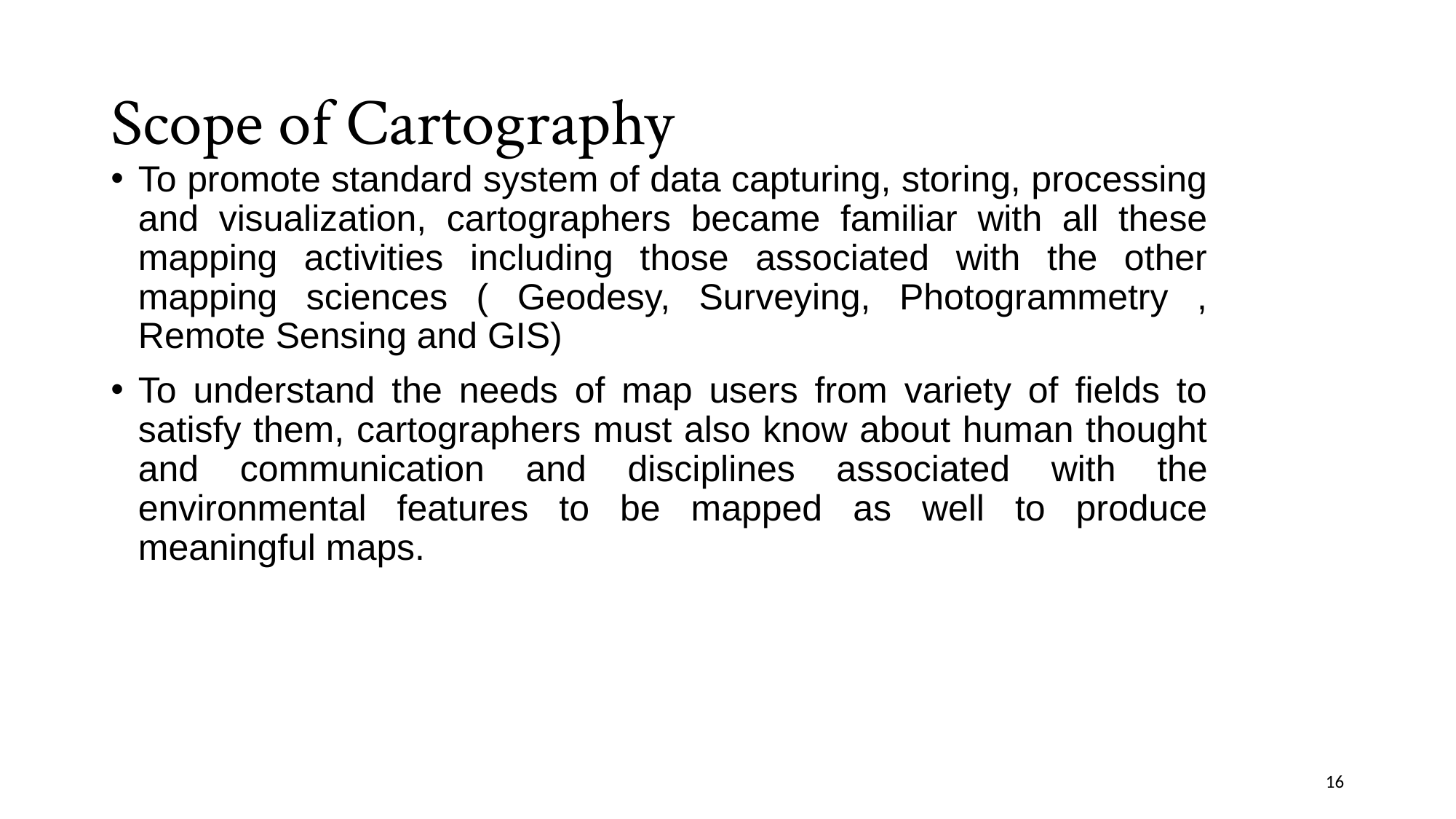

# Scope of Cartography
To promote standard system of data capturing, storing, processing and visualization, cartographers became familiar with all these mapping activities including those associated with the other mapping sciences ( Geodesy, Surveying, Photogrammetry , Remote Sensing and GIS)
To understand the needs of map users from variety of fields to satisfy them, cartographers must also know about human thought and communication and disciplines associated with the environmental features to be mapped as well to produce meaningful maps.
16